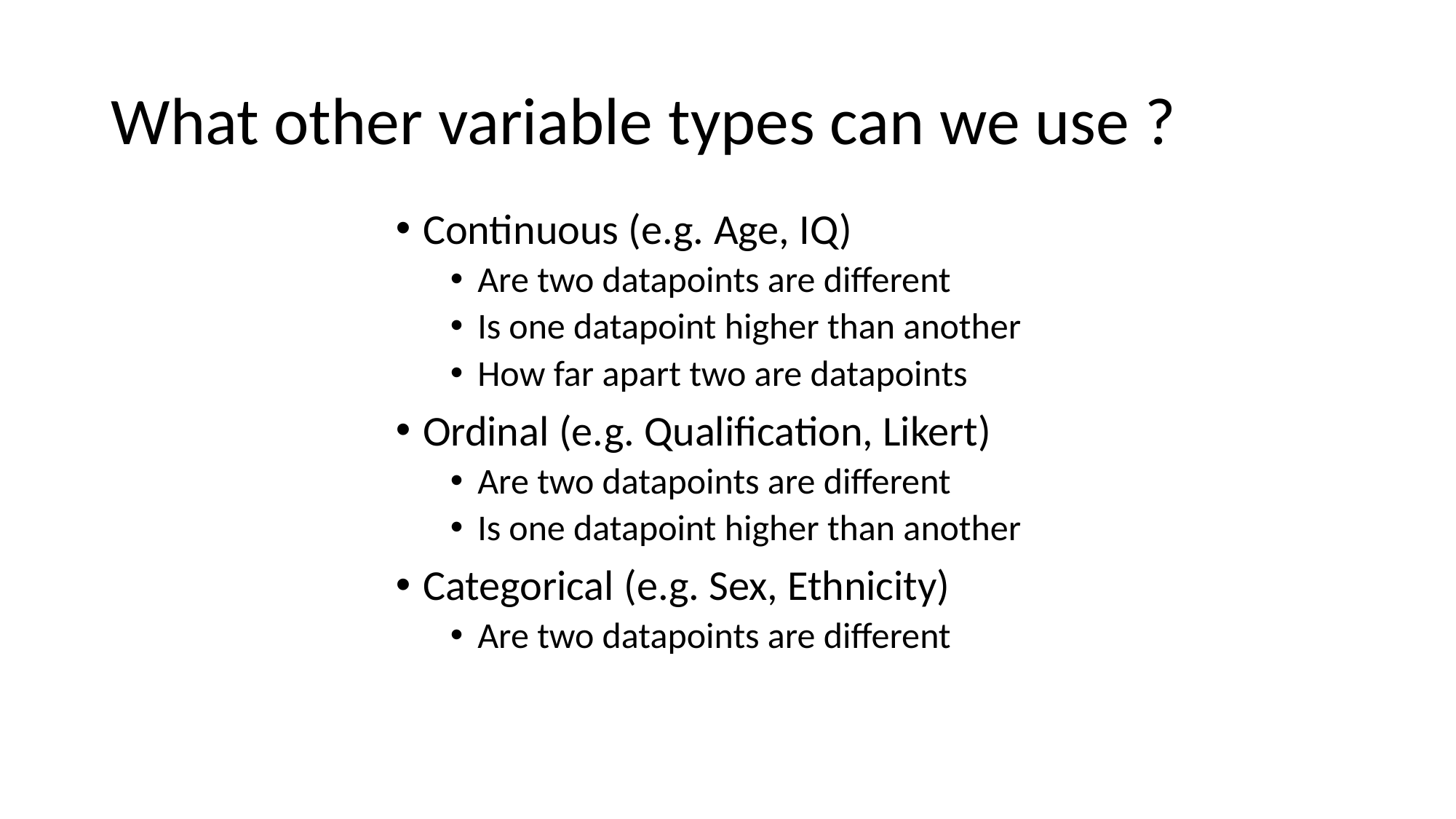

# What other variable types can we use ?
Continuous (e.g. Age, IQ)
Are two datapoints are different
Is one datapoint higher than another
How far apart two are datapoints
Ordinal (e.g. Qualification, Likert)
Are two datapoints are different
Is one datapoint higher than another
Categorical (e.g. Sex, Ethnicity)
Are two datapoints are different